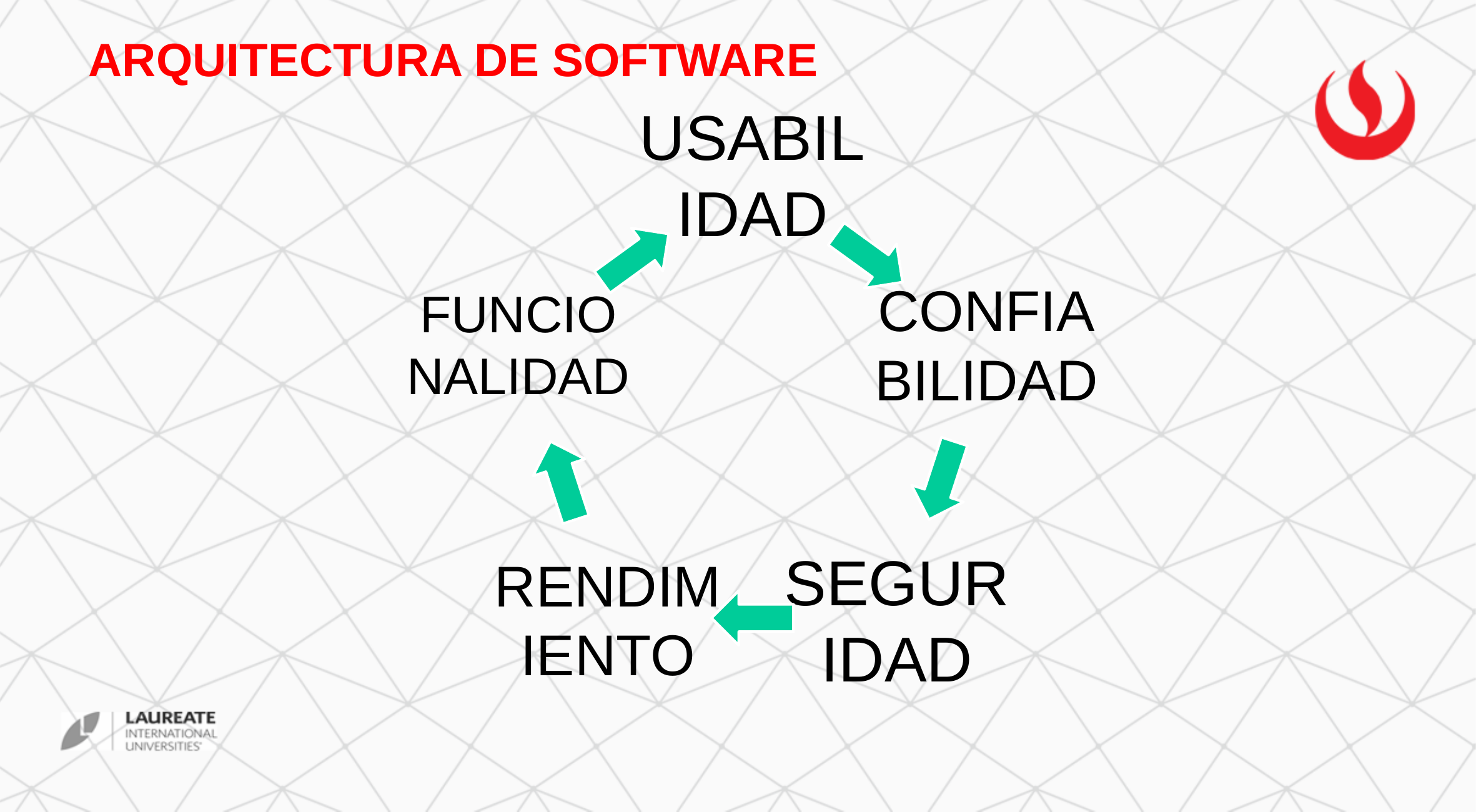

ARQUITECTURA DE SOFTWARE
USABILIDAD
CONFIABILIDAD
SEGURIDAD
RENDIMIENTO
FUNCIONALIDAD